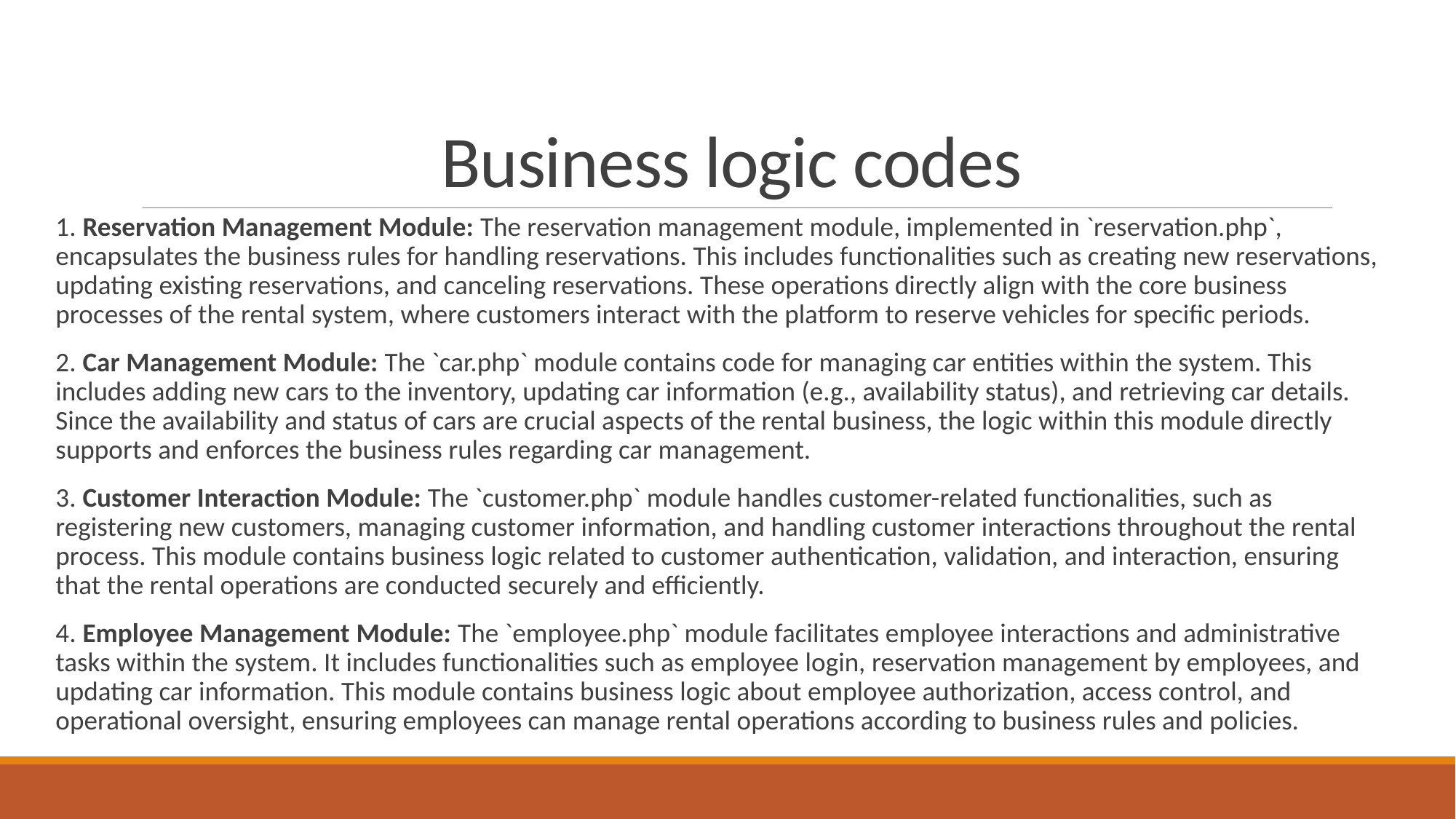

# Business logic codes
1. Reservation Management Module: The reservation management module, implemented in `reservation.php`, encapsulates the business rules for handling reservations. This includes functionalities such as creating new reservations, updating existing reservations, and canceling reservations. These operations directly align with the core business processes of the rental system, where customers interact with the platform to reserve vehicles for specific periods.
2. Car Management Module: The `car.php` module contains code for managing car entities within the system. This includes adding new cars to the inventory, updating car information (e.g., availability status), and retrieving car details. Since the availability and status of cars are crucial aspects of the rental business, the logic within this module directly supports and enforces the business rules regarding car management.
3. Customer Interaction Module: The `customer.php` module handles customer-related functionalities, such as registering new customers, managing customer information, and handling customer interactions throughout the rental process. This module contains business logic related to customer authentication, validation, and interaction, ensuring that the rental operations are conducted securely and efficiently.
4. Employee Management Module: The `employee.php` module facilitates employee interactions and administrative tasks within the system. It includes functionalities such as employee login, reservation management by employees, and updating car information. This module contains business logic about employee authorization, access control, and operational oversight, ensuring employees can manage rental operations according to business rules and policies.